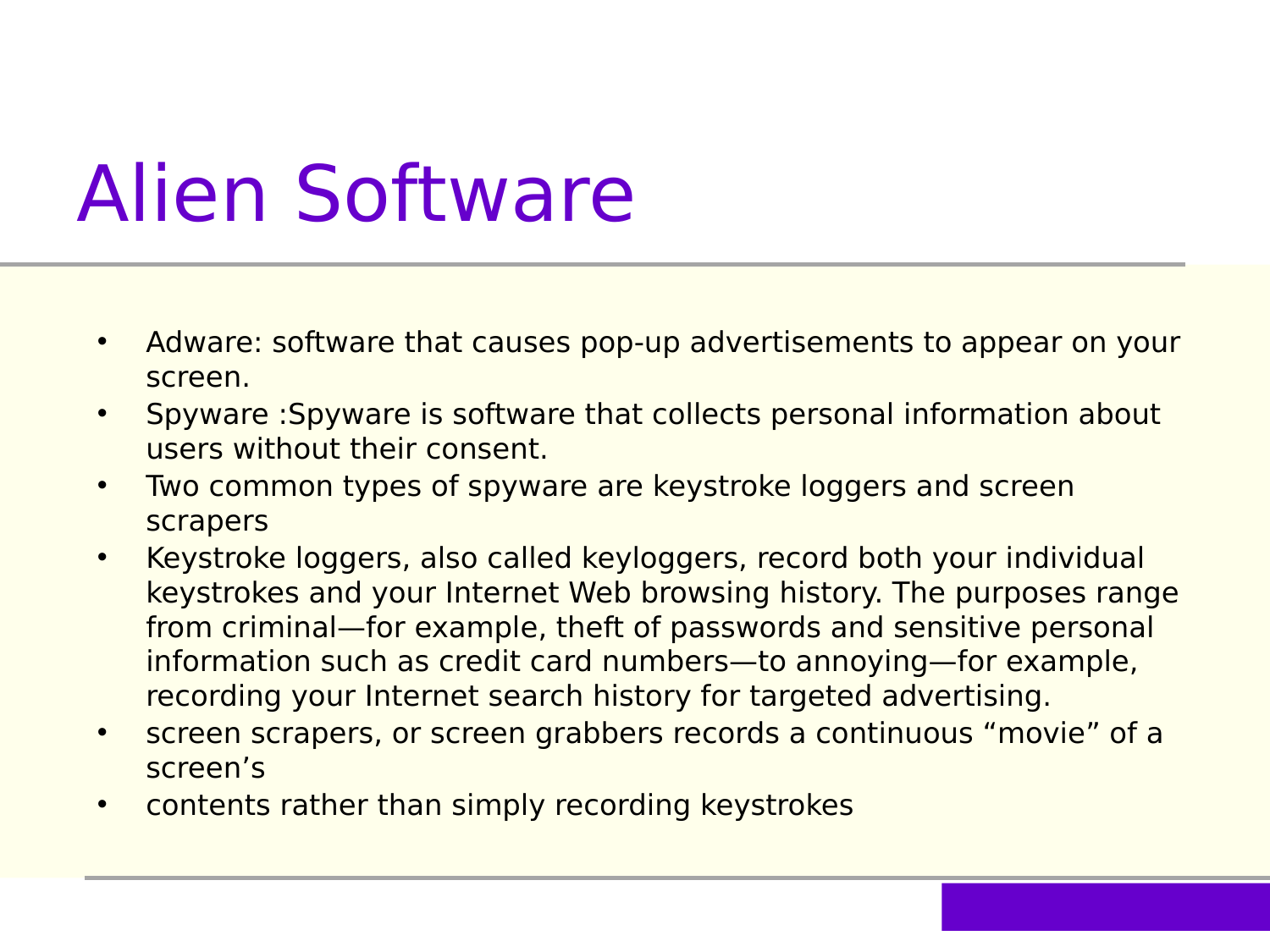

Alien Software
Adware: software that causes pop-up advertisements to appear on your screen.
Spyware :Spyware is software that collects personal information about users without their consent.
Two common types of spyware are keystroke loggers and screen scrapers
Keystroke loggers, also called keyloggers, record both your individual keystrokes and your Internet Web browsing history. The purposes range from criminal—for example, theft of passwords and sensitive personal information such as credit card numbers—to annoying—for example, recording your Internet search history for targeted advertising.
screen scrapers, or screen grabbers records a continuous “movie” of a screen’s
contents rather than simply recording keystrokes